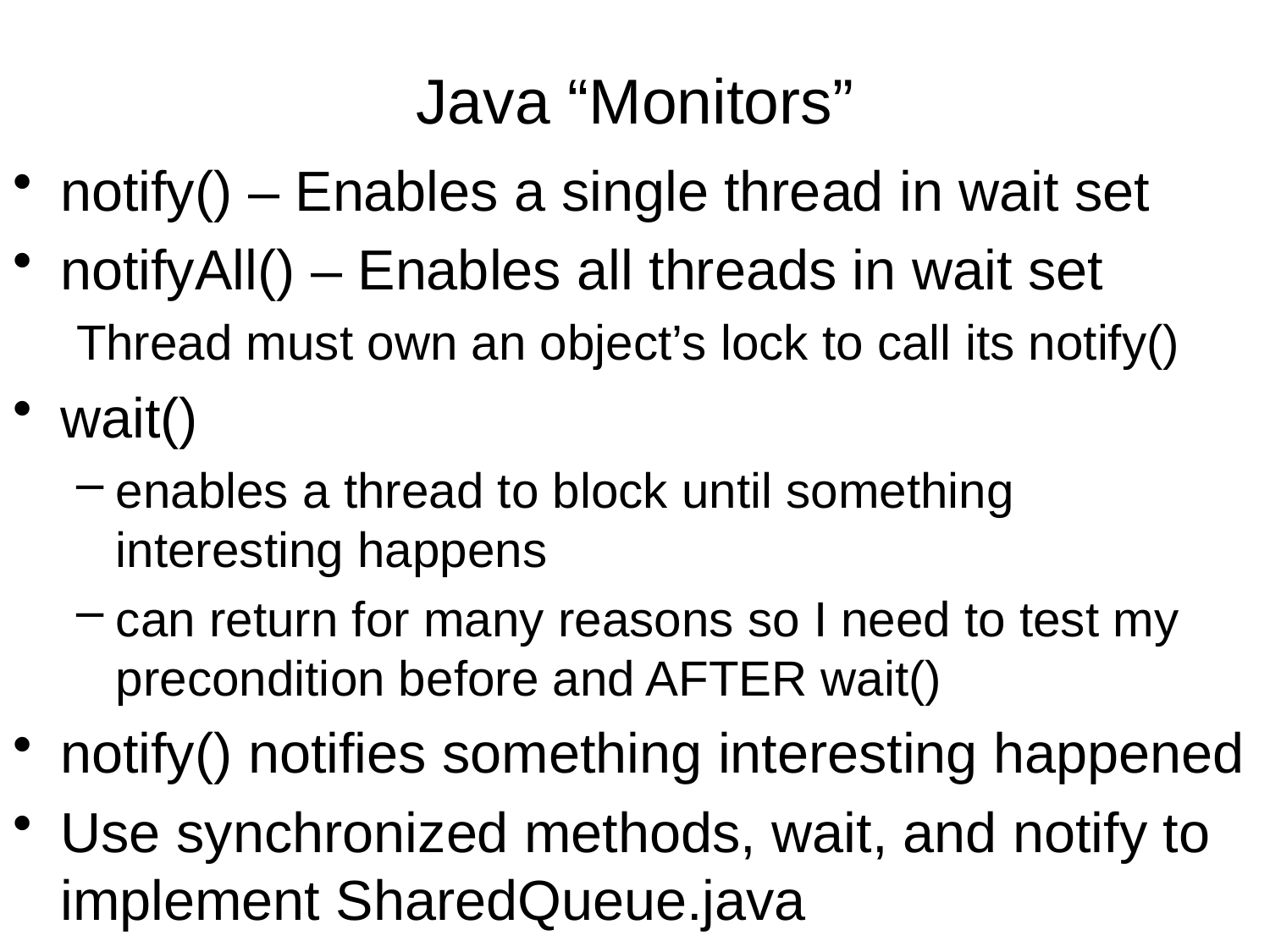

# Java “Monitors”
notify() – Enables a single thread in wait set
notifyAll() – Enables all threads in wait set
Thread must own an object’s lock to call its notify()
wait()
enables a thread to block until something interesting happens
can return for many reasons so I need to test my precondition before and AFTER wait()
notify() notifies something interesting happened
Use synchronized methods, wait, and notify to implement SharedQueue.java